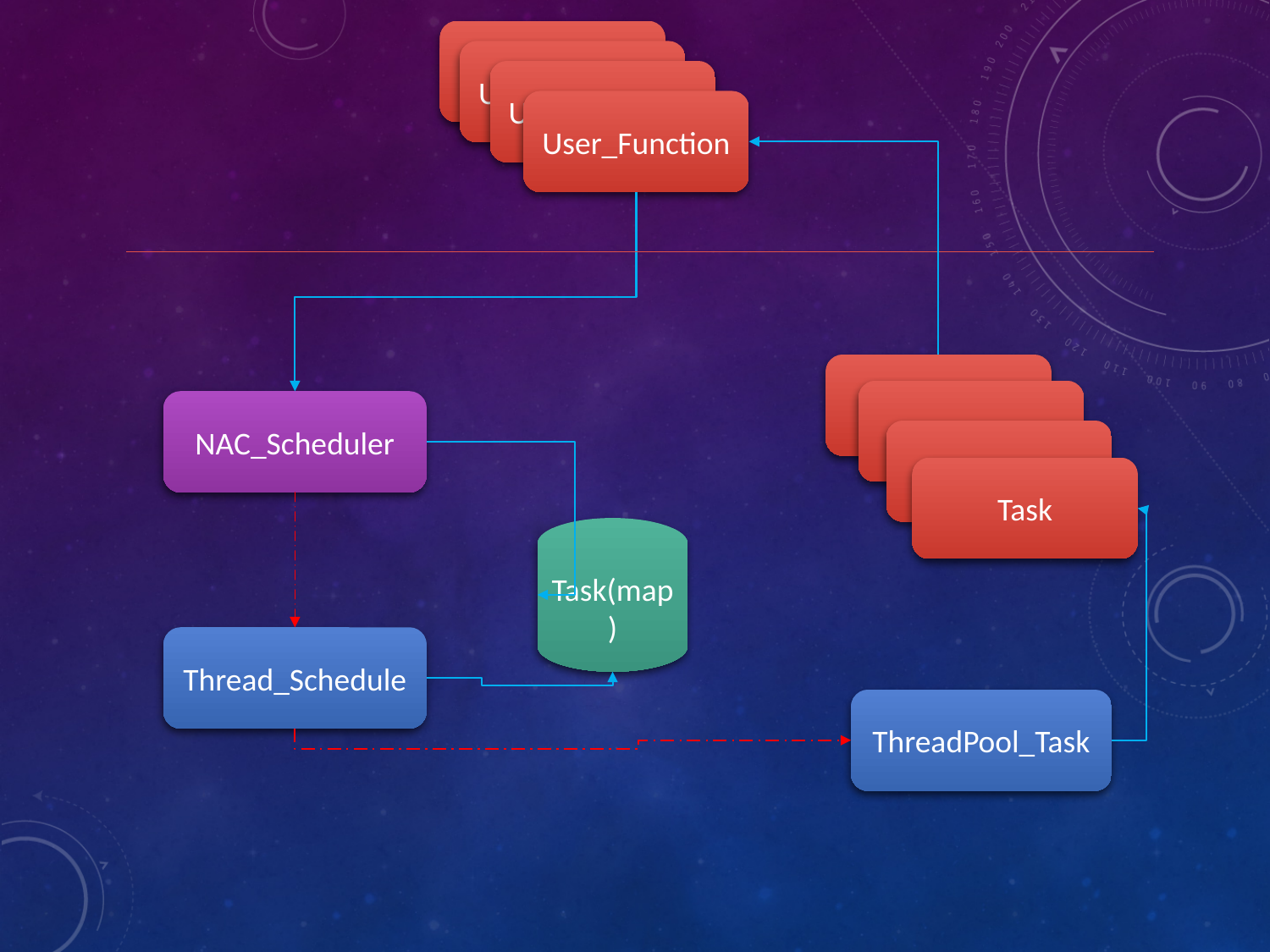

User_Function
User_Function
User_Function
User_Function
Callback
Callback
NAC_Scheduler
Callback
Task
Task(map)
Thread_Schedule
ThreadPool_Task